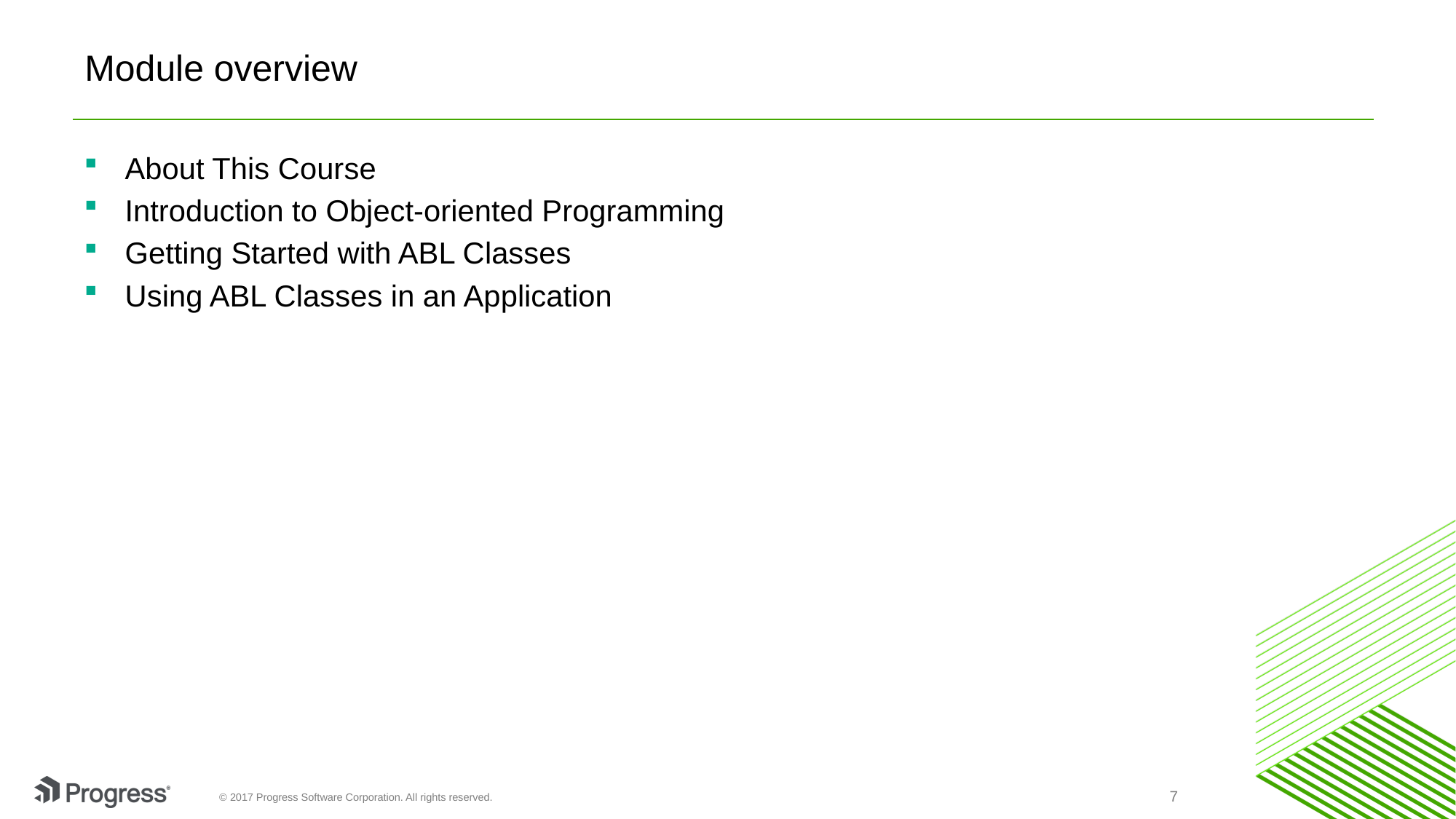

# Module overview
About This Course
Introduction to Object-oriented Programming
Getting Started with ABL Classes
Using ABL Classes in an Application